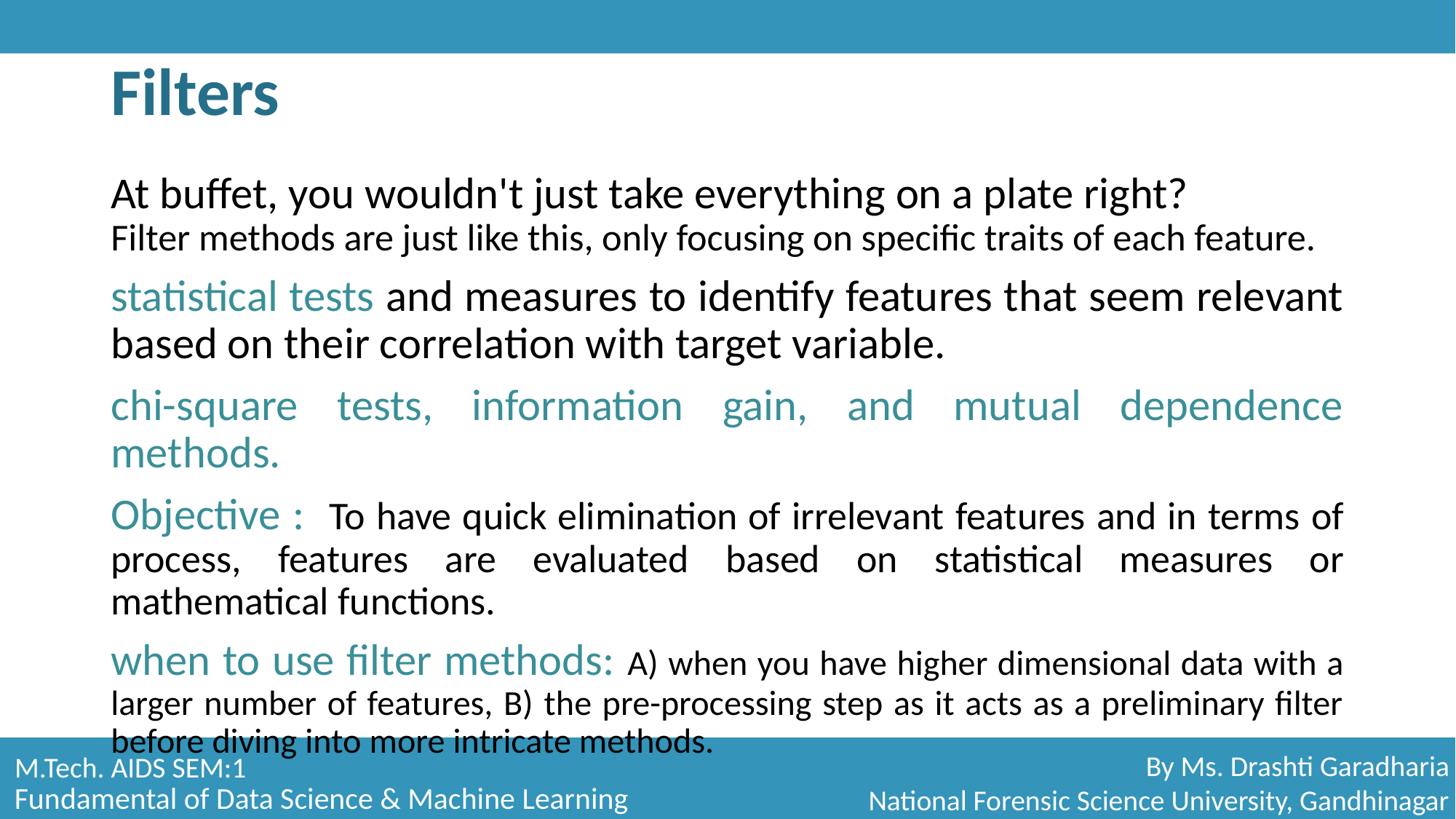

# Filters
At buffet, you wouldn't just take everything on a plate right?
Filter methods are just like this, only focusing on specific traits of each feature.
statistical tests and measures to identify features that seem relevant based on their correlation with target variable.
chi-square tests, information gain, and mutual dependence methods.
Objective :  To have quick elimination of irrelevant features and in terms of process, features are evaluated based on statistical measures or mathematical functions.
when to use filter methods: A) when you have higher dimensional data with a larger number of features, B) the pre-processing step as it acts as a preliminary filter before diving into more intricate methods.